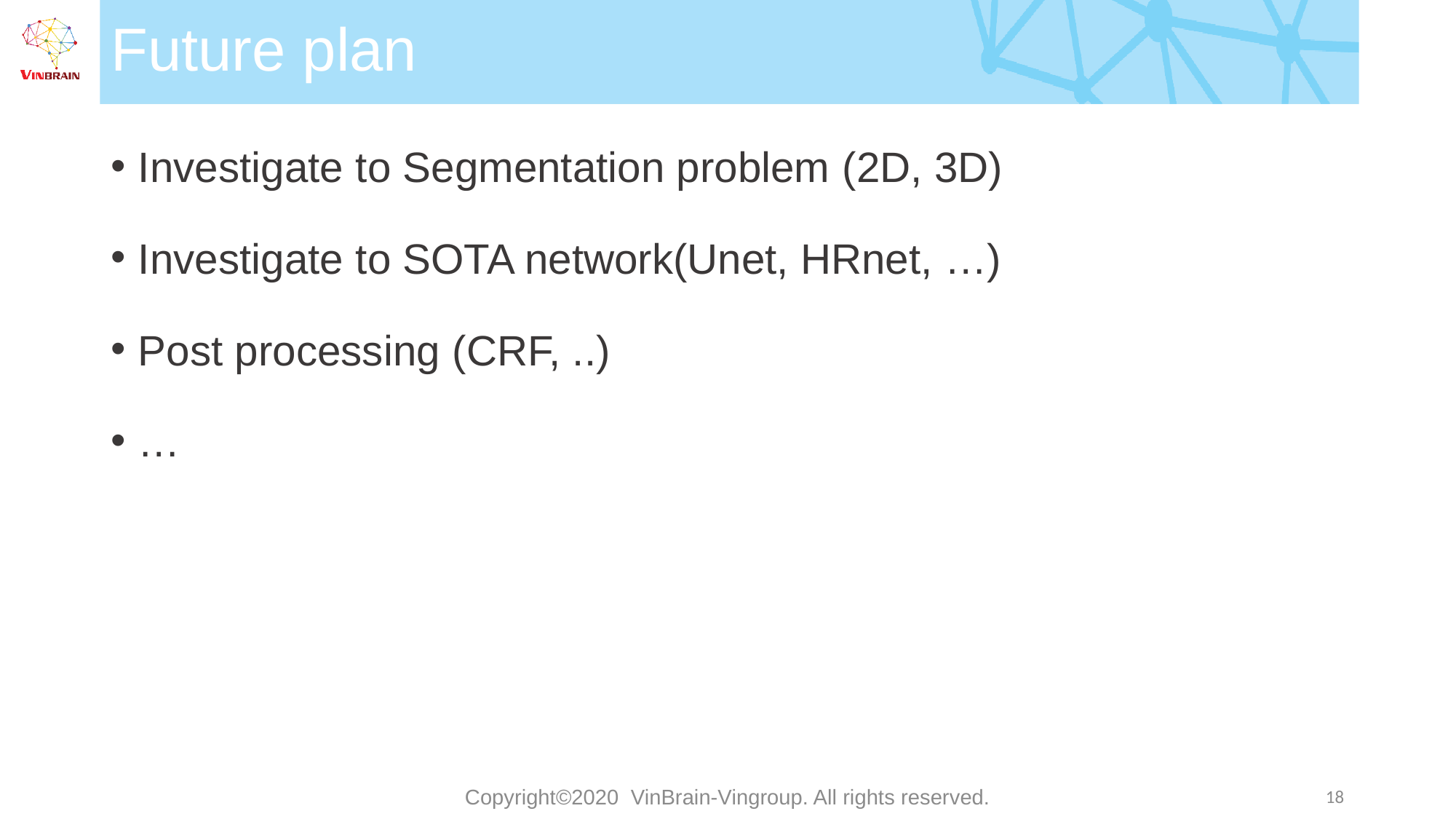

# Future plan
Investigate to Segmentation problem (2D, 3D)
Investigate to SOTA network(Unet, HRnet, …)
Post processing (CRF, ..)
…

Copyright©2020  VinBrain-Vingroup. All rights reserved.
18